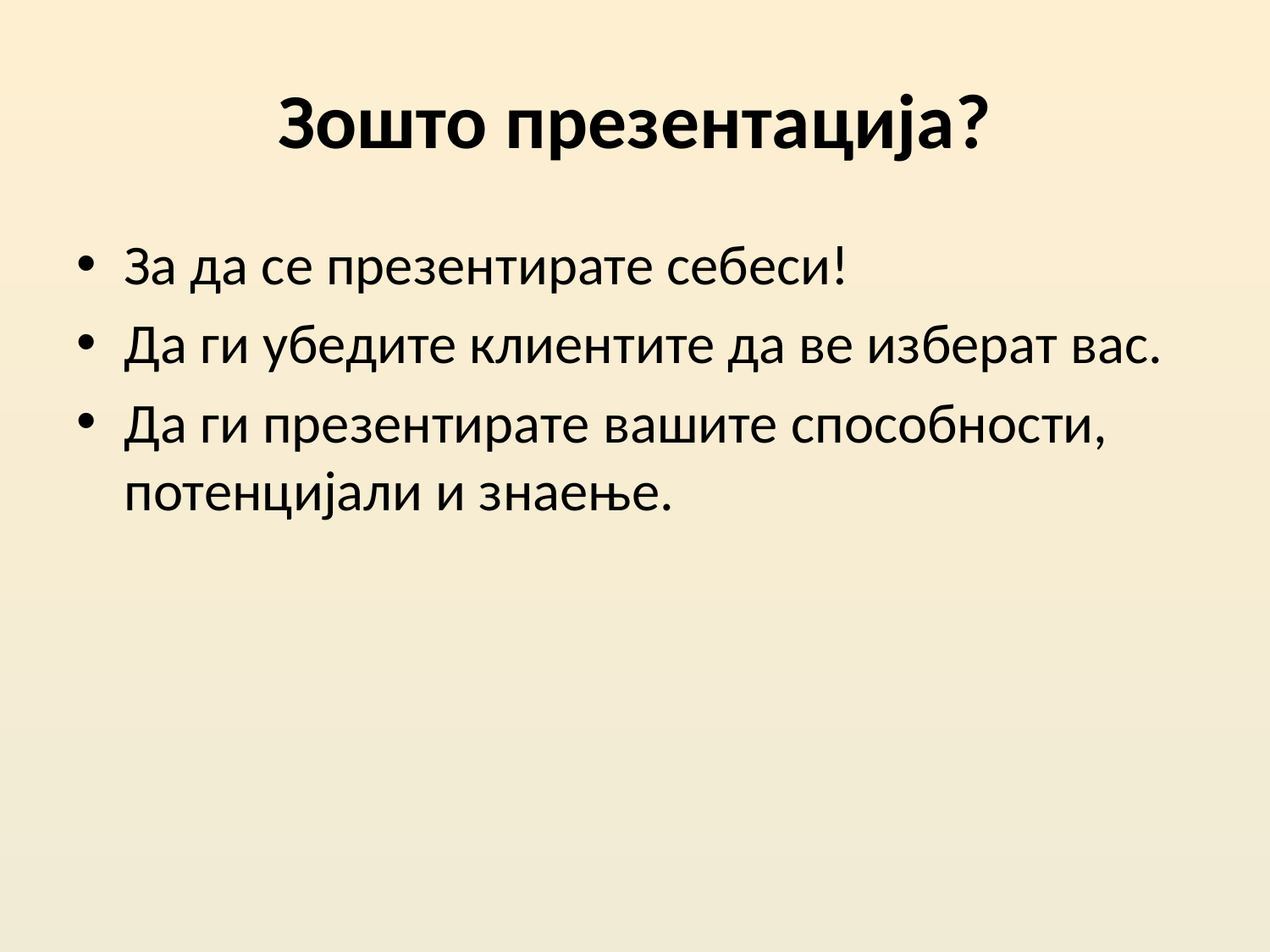

# Зошто презентација?
За да се презентирате себеси!
Да ги убедите клиентите да ве изберат вас.
Да ги презентирате вашите способности, потенцијали и знаење.